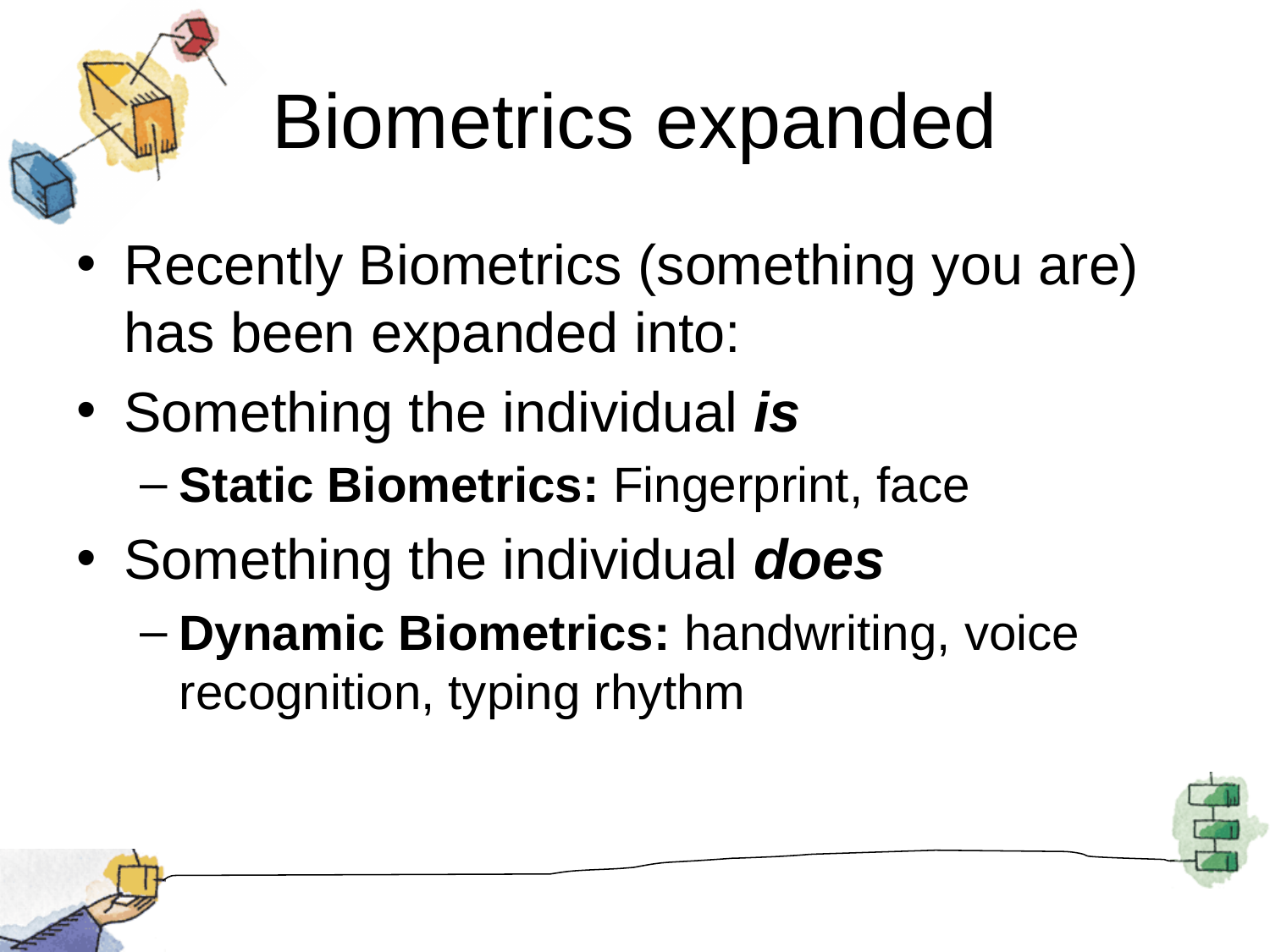

# Biometrics expanded
Recently Biometrics (something you are) has been expanded into:
Something the individual is
Static Biometrics: Fingerprint, face
Something the individual does
Dynamic Biometrics: handwriting, voice recognition, typing rhythm